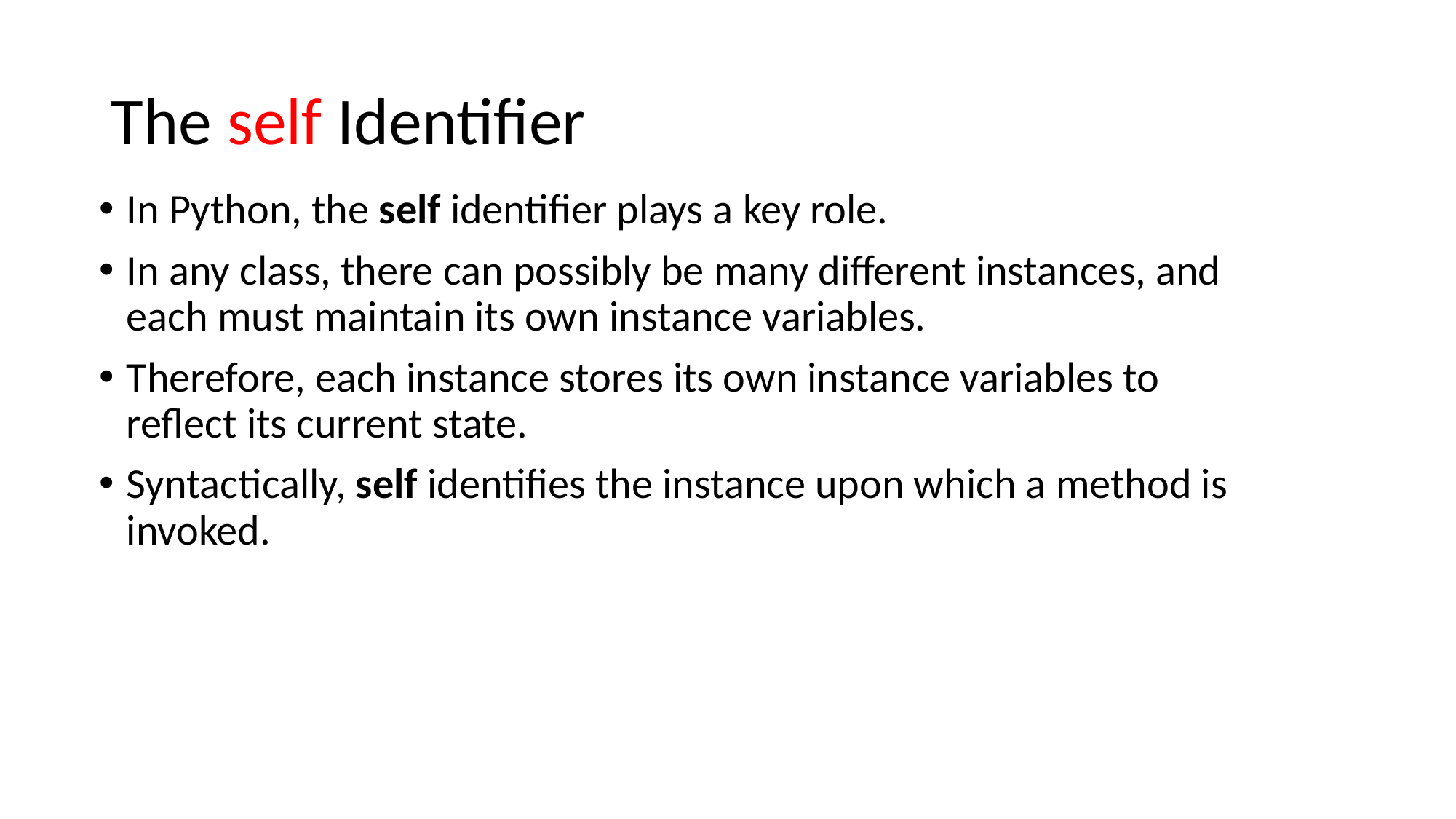

# The self Identifier
In Python, the self identifier plays a key role.
In any class, there can possibly be many different instances, and each must maintain its own instance variables.
Therefore, each instance stores its own instance variables to reflect its current state.
Syntactically, self identifies the instance upon which a method is invoked.